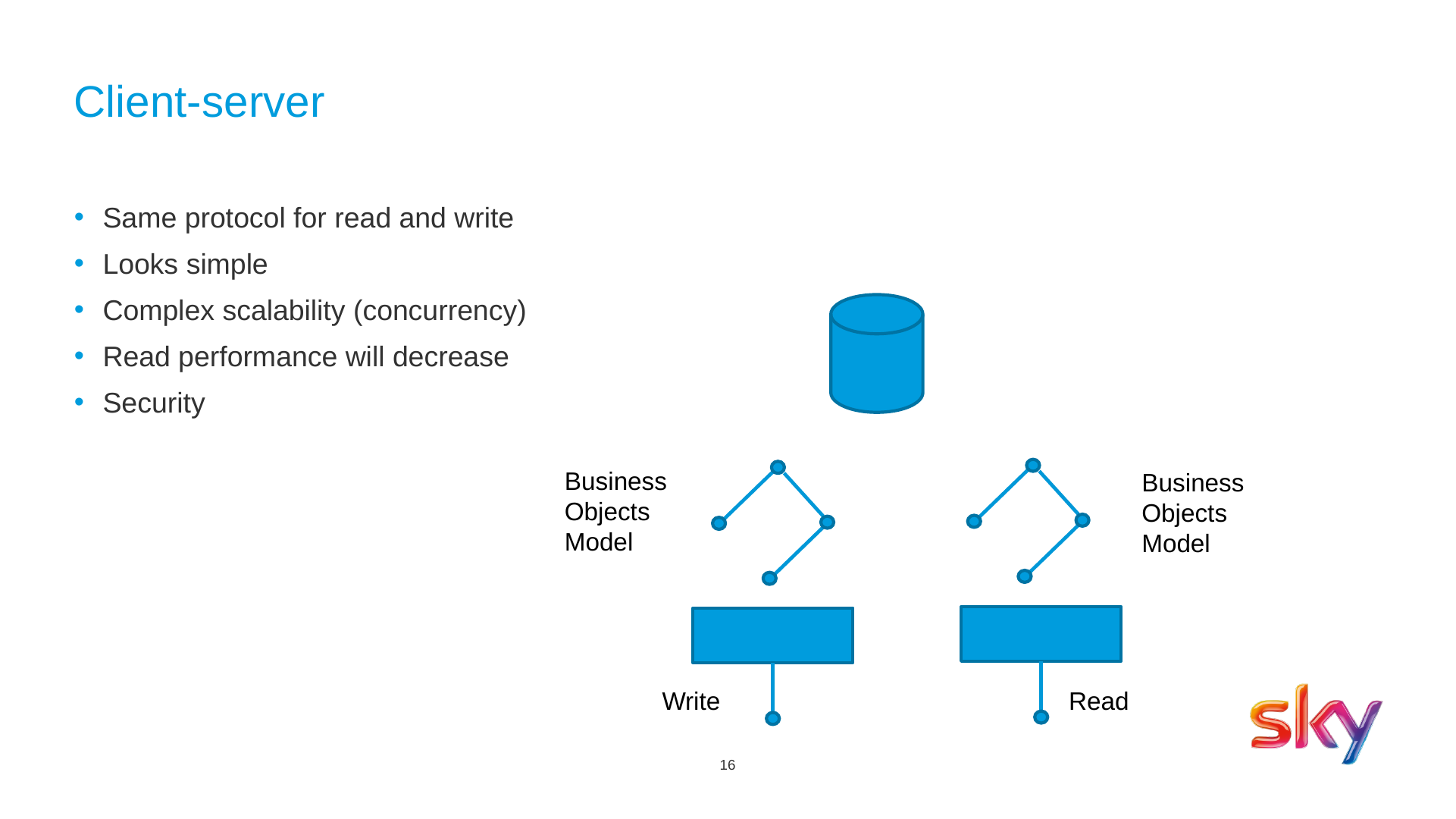

# Client-server
Same protocol for read and write
Looks simple
Complex scalability (concurrency)
Read performance will decrease
Security

Business Objects Model
Business Objects Model

Write
Read